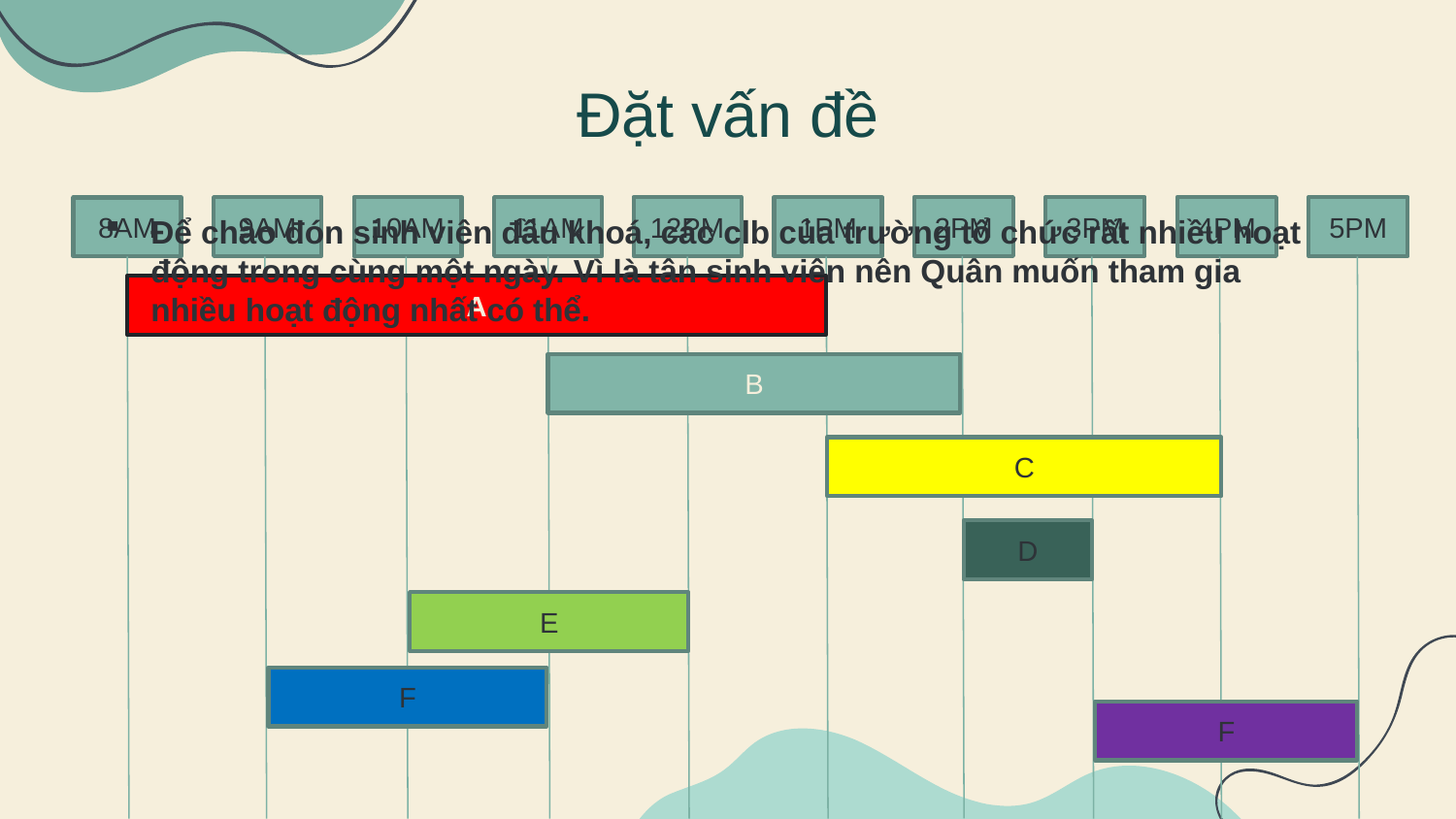

Đặt vấn đề
9AM
10AM
11AM
12PM
1PM
2PM
3PM
4PM
5PM
8AM
Để chào đón sinh viên đầu khoá, các clb của trường tổ chức rất nhiều hoạt động trong cùng một ngày. Vì là tân sinh viên nên Quân muốn tham gia nhiều hoạt động nhất có thể.
A
B
C
D
E
F
F